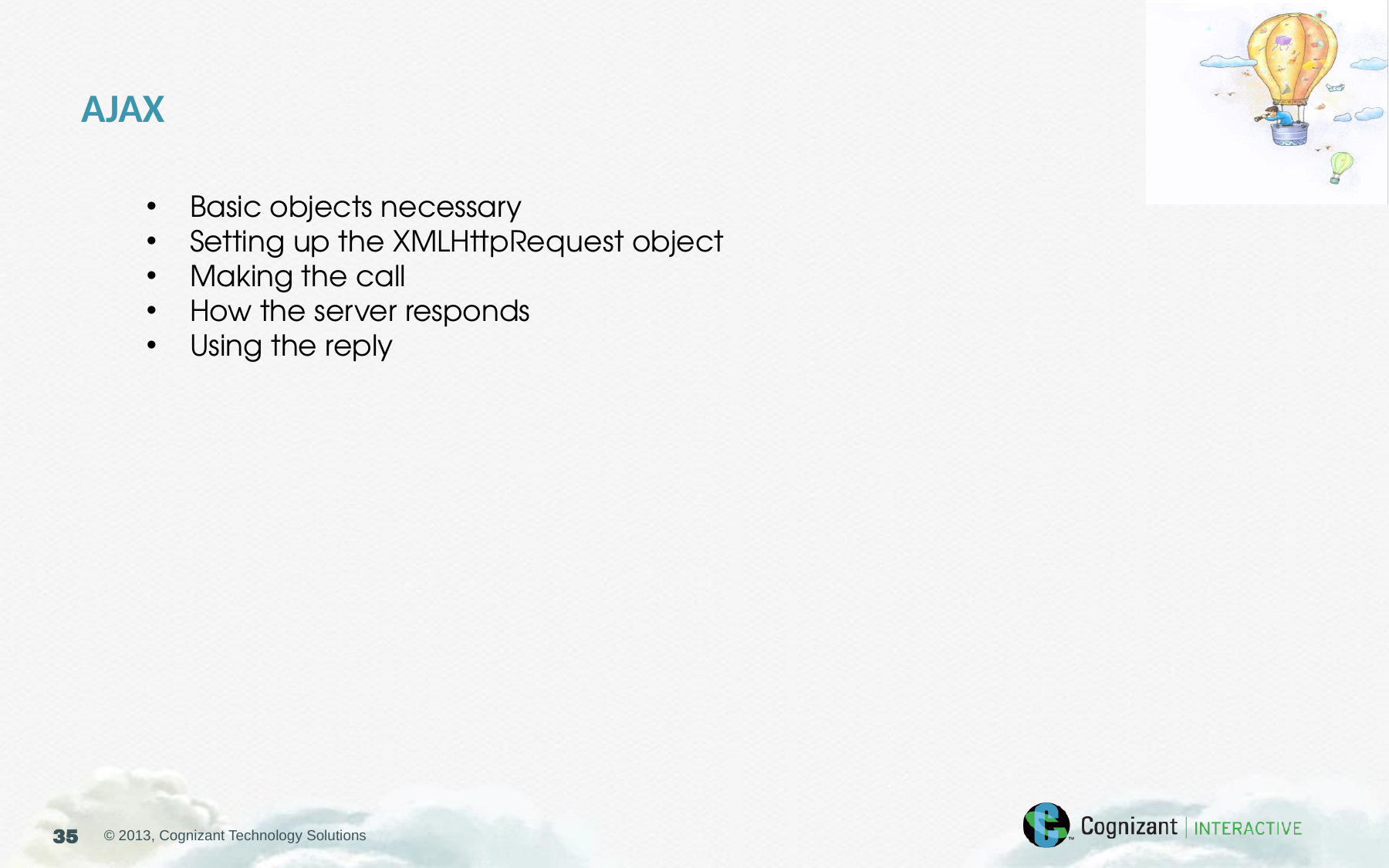

AJAX
Basic objects necessary
Setting up the XMLHttpRequest object
Making the call
How the server responds
Using the reply